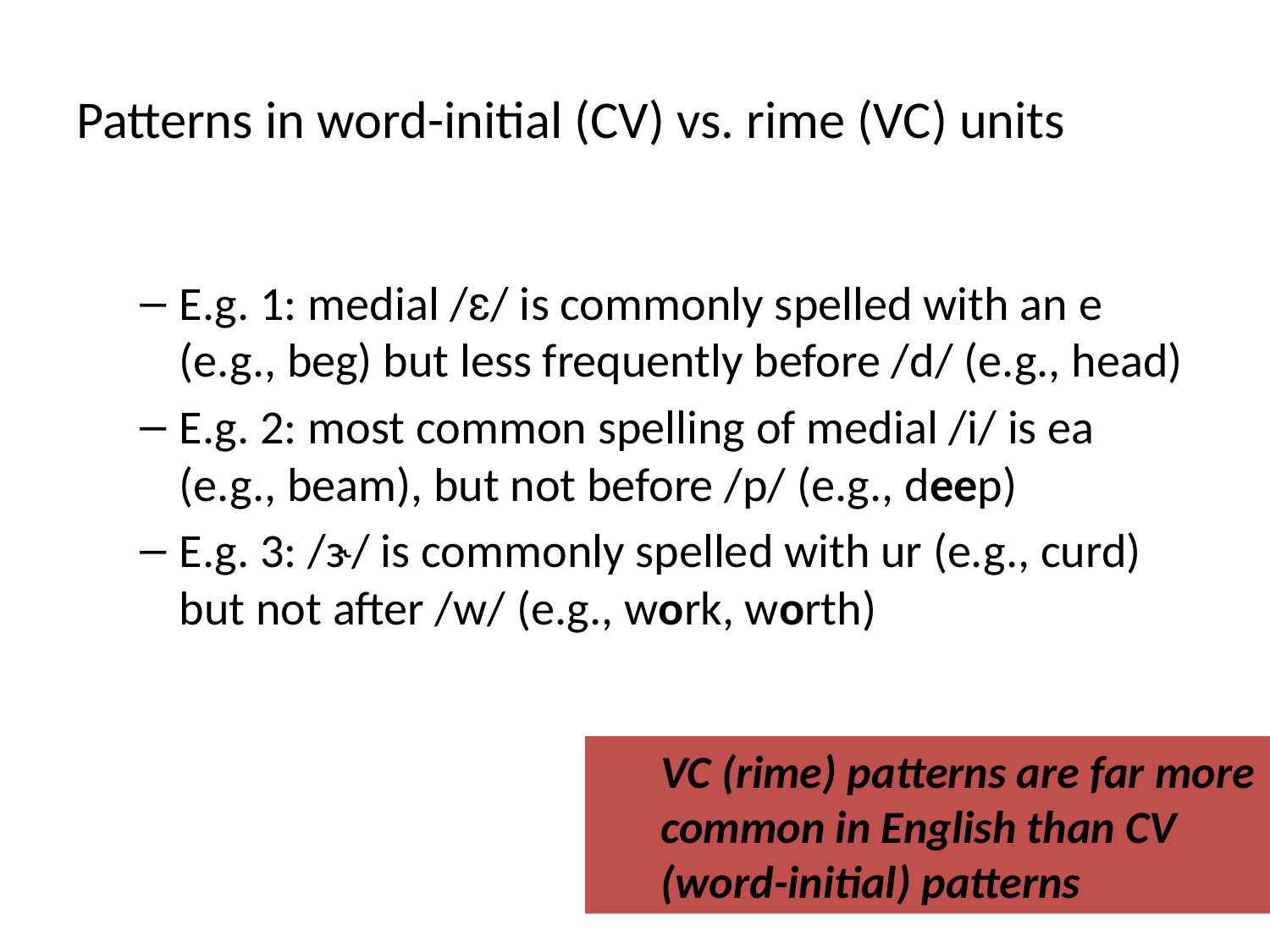

# Patterns in word-initial (CV) vs. rime (VC) units
E.g. 1: medial /ɛ/ is commonly spelled with an e (e.g., beg) but less frequently before /d/ (e.g., head)
E.g. 2: most common spelling of medial /i/ is ea (e.g., beam), but not before /p/ (e.g., deep)
E.g. 3: /ɝ/ is commonly spelled with ur (e.g., curd) but not after /w/ (e.g., work, worth)
VC (rime) patterns are far more common in English than CV (word-initial) patterns